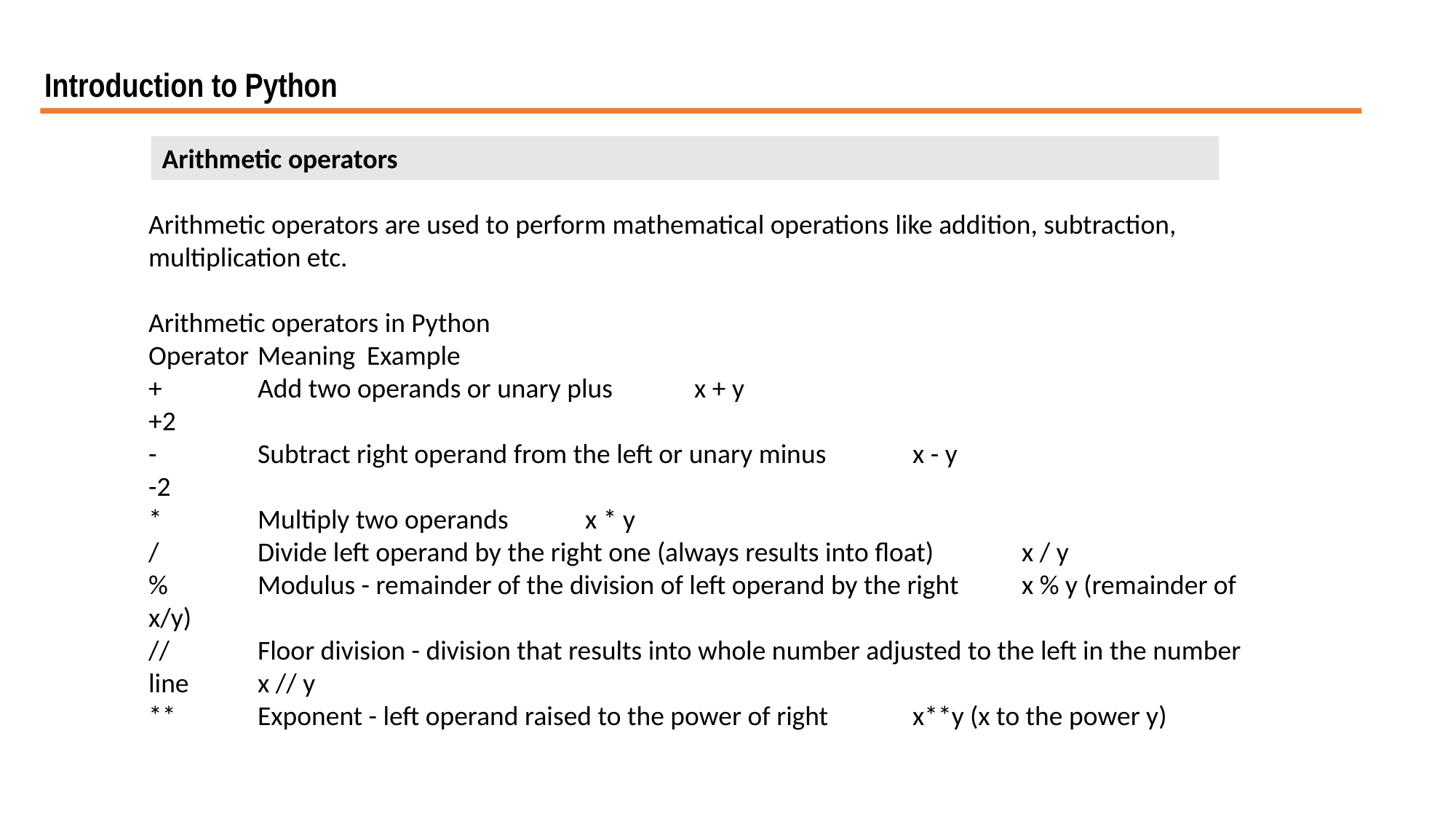

Introduction to Python

Arithmetic operators
Arithmetic operators are used to perform mathematical operations like addition, subtraction, multiplication etc.

Arithmetic operators in Python
Operator	Meaning	Example
+	Add two operands or unary plus	x + y
+2
-	Subtract right operand from the left or unary minus	x - y
-2
*	Multiply two operands	x * y
/	Divide left operand by the right one (always results into float)	x / y
%	Modulus - remainder of the division of left operand by the right	x % y (remainder of x/y)
//	Floor division - division that results into whole number adjusted to the left in the number line	x // y
**	Exponent - left operand raised to the power of right	x**y (x to the power y)